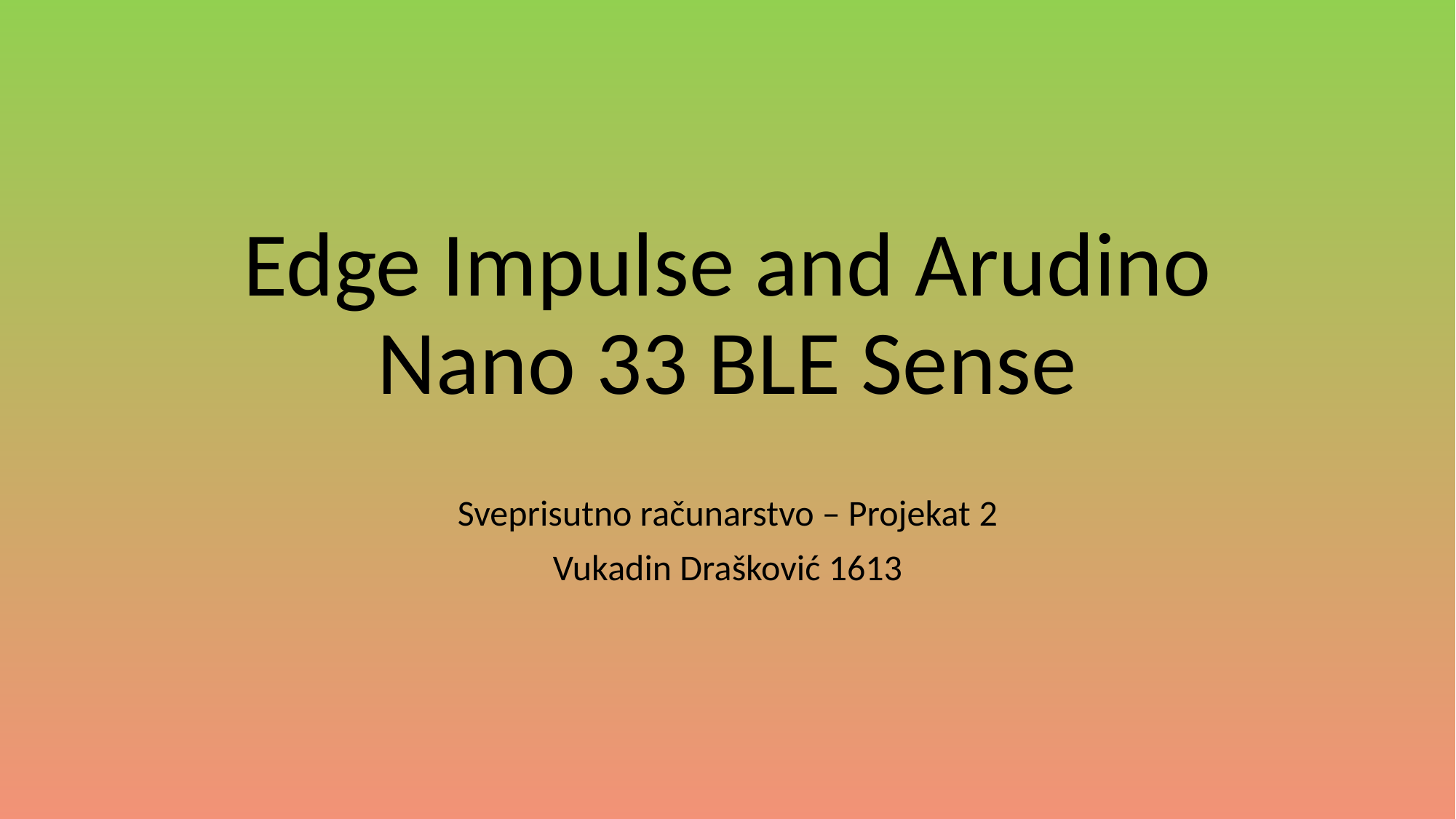

# Edge Impulse and Arudino Nano 33 BLE Sense

Sveprisutno računarstvo – Projekat 2
Vukadin Drašković 1613